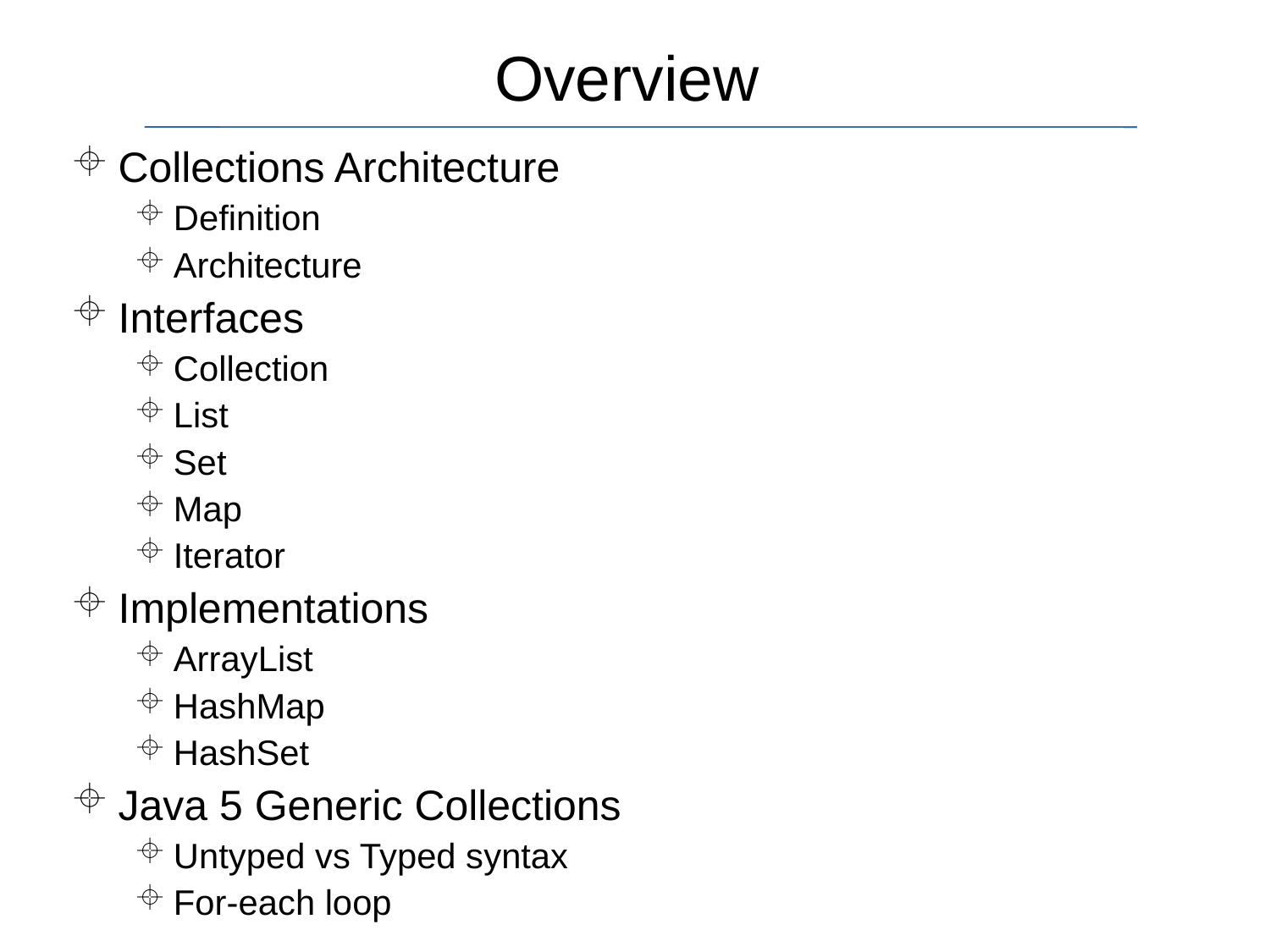

Overview

Collections Architecture
Definition
Architecture
Interfaces
Collection
List
Set
Map
Iterator
Implementations
ArrayList
HashMap
HashSet
Java 5 Generic Collections
Untyped vs Typed syntax
For-each loop